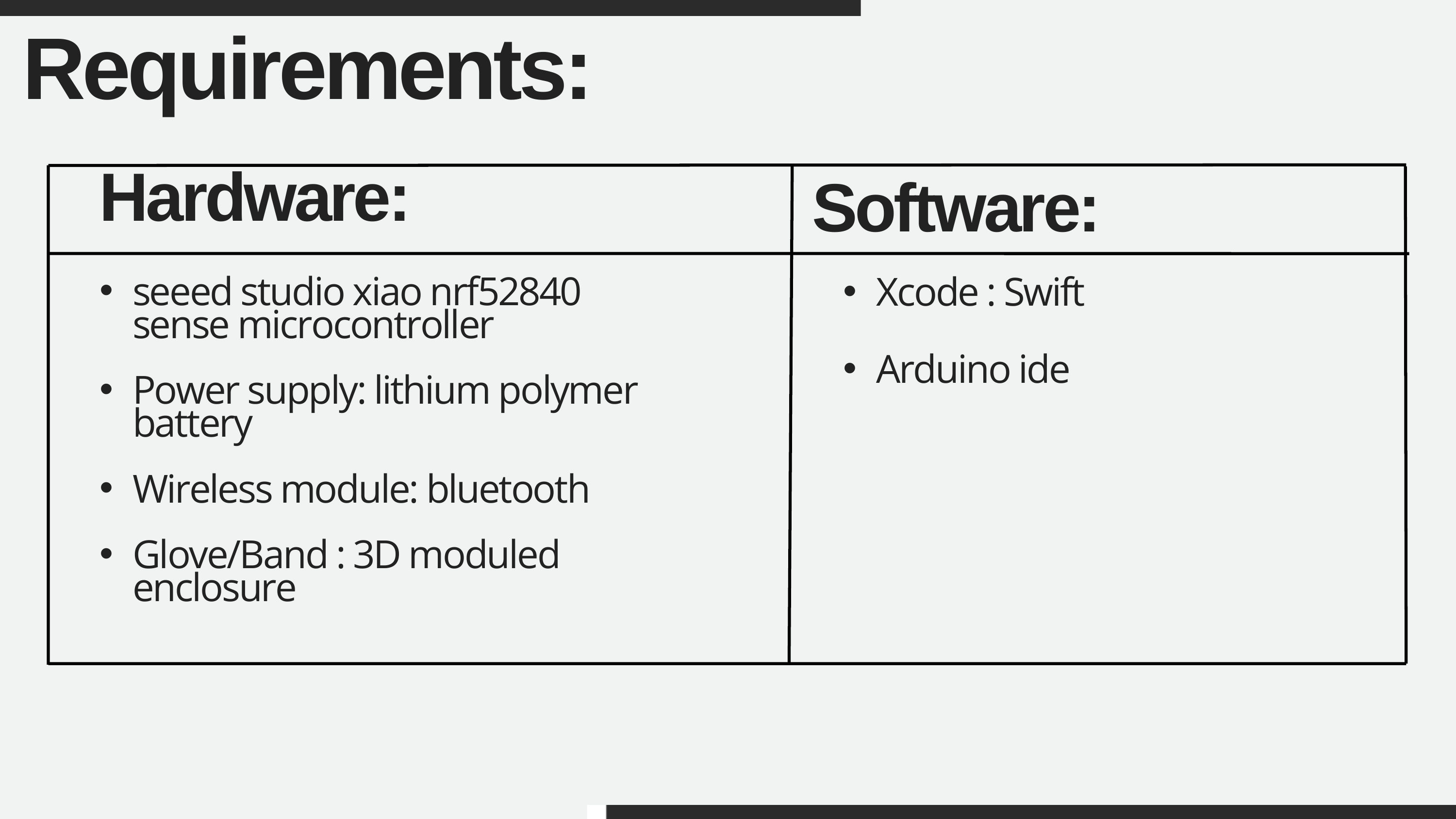

Requirements:

Hardware:

Software:

Xcode : Swift

Arduino ide

seeed studio xiao nrf52840 sense microcontroller

Power supply: lithium polymer battery

Wireless module: bluetooth

Glove/Band : 3D moduled enclosure